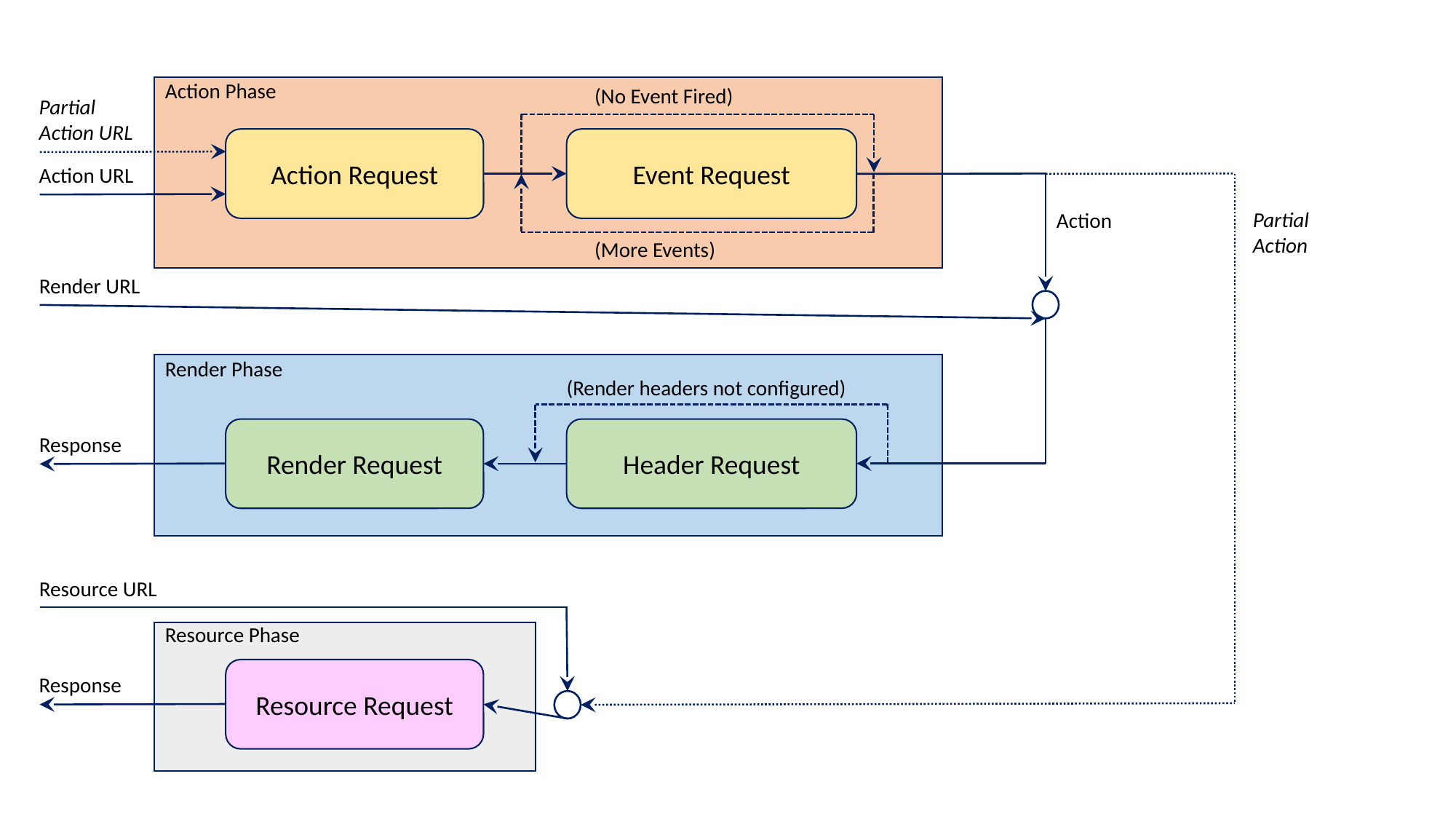

Action Phase

(No Event Fired)
Partial
Action URL
Action Request
Event Request
Action URL
Partial
Action
Action
(More Events)
Render URL

Render Phase

(Render headers not configured)
Render Request
Header Request
Response
Resource URL
Resource Phase

Resource Request
Response